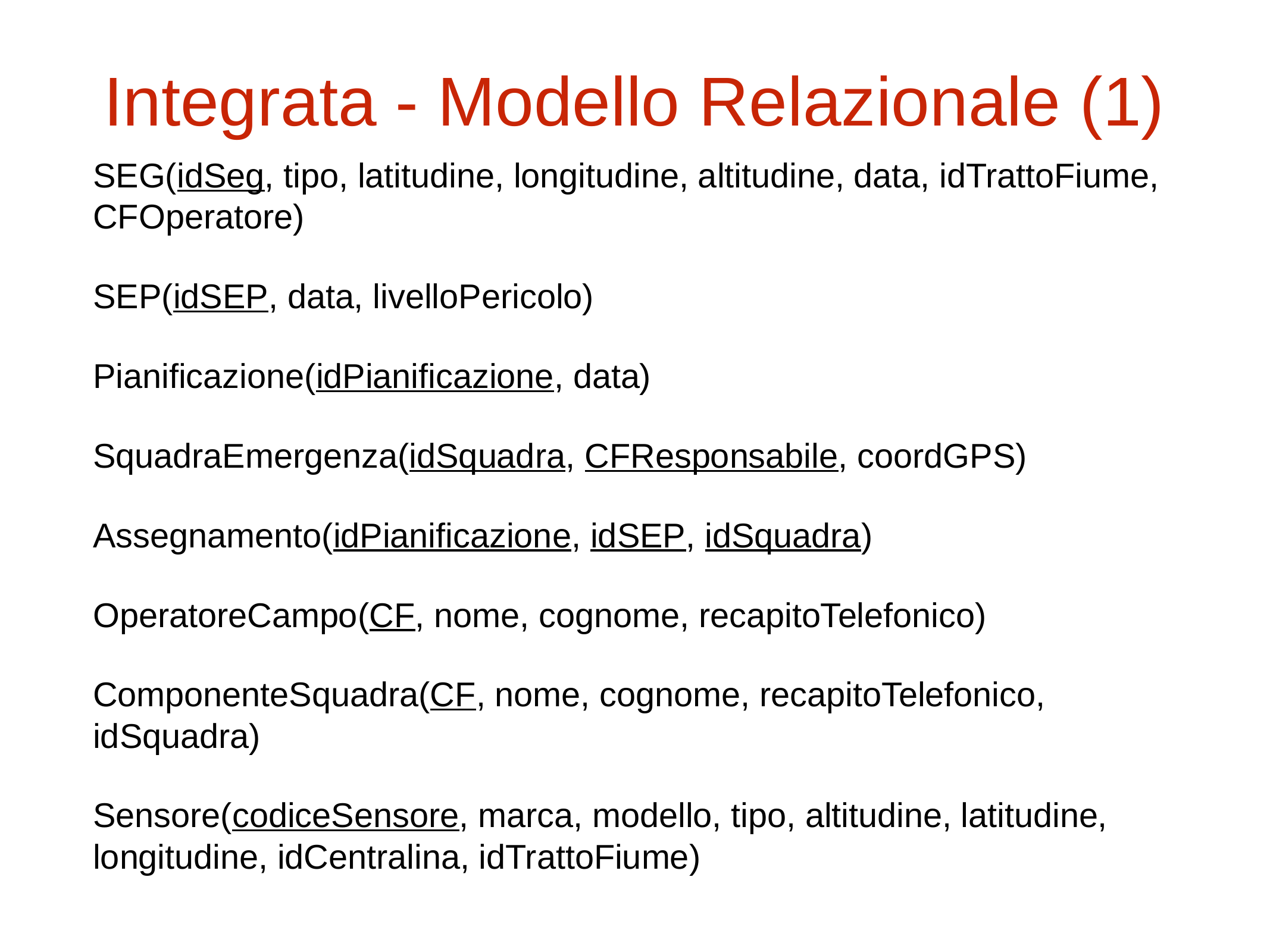

# Integrata - Modello Relazionale (1)
SEG(idSeg, tipo, latitudine, longitudine, altitudine, data, idTrattoFiume,
CFOperatore)
SEP(idSEP, data, livelloPericolo)
Pianificazione(idPianificazione, data)
SquadraEmergenza(idSquadra, CFResponsabile, coordGPS)
Assegnamento(idPianificazione, idSEP, idSquadra)
OperatoreCampo(CF, nome, cognome, recapitoTelefonico)
ComponenteSquadra(CF, nome, cognome, recapitoTelefonico,
idSquadra)
Sensore(codiceSensore, marca, modello, tipo, altitudine, latitudine,
longitudine, idCentralina, idTrattoFiume)